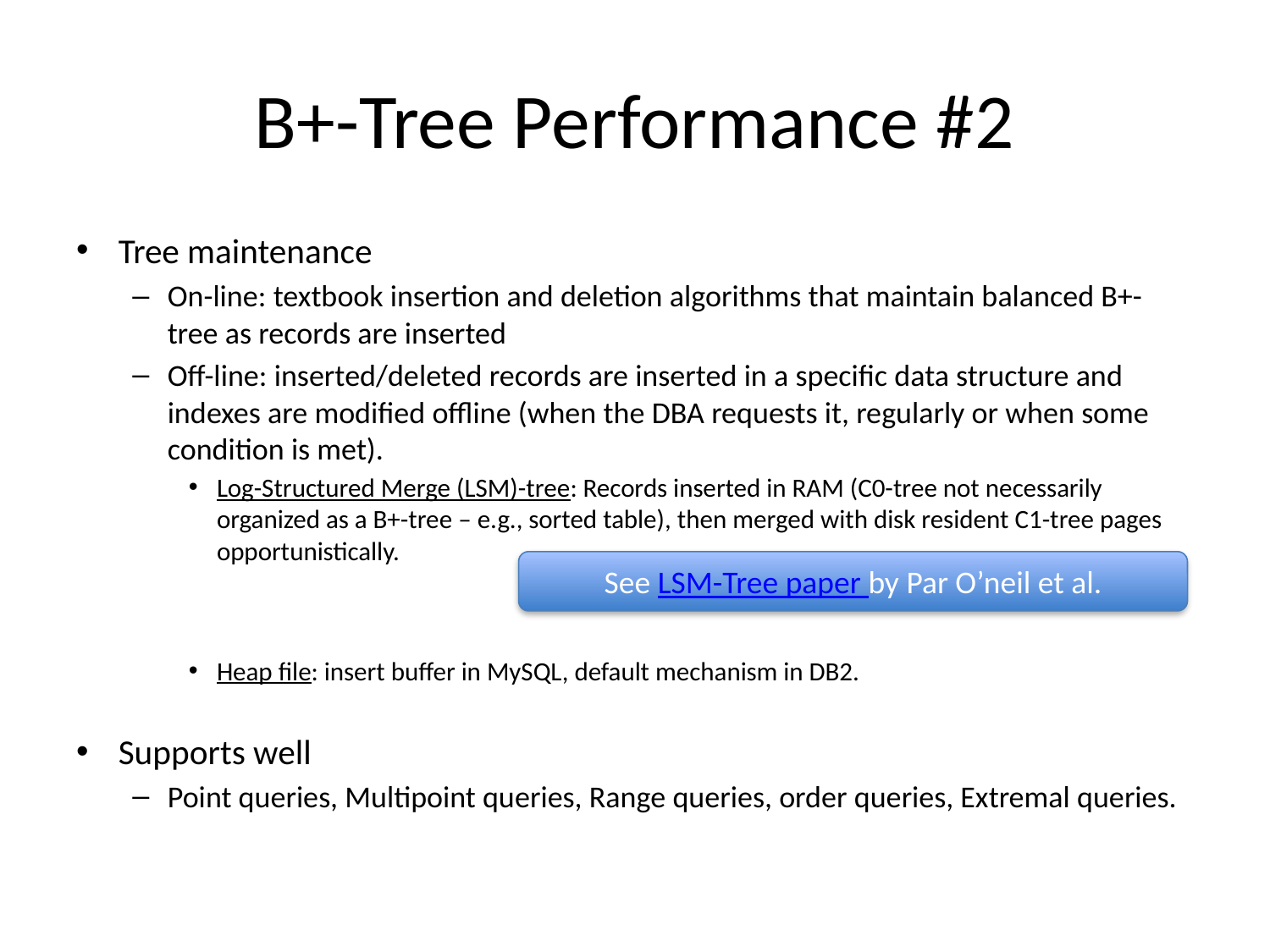

# B+-Tree Performance #2
Tree maintenance
On-line: textbook insertion and deletion algorithms that maintain balanced B+-tree as records are inserted
Off-line: inserted/deleted records are inserted in a specific data structure and indexes are modified offline (when the DBA requests it, regularly or when some condition is met).
Log-Structured Merge (LSM)-tree: Records inserted in RAM (C0-tree not necessarily organized as a B+-tree – e.g., sorted table), then merged with disk resident C1-tree pages opportunistically.

Heap file: insert buffer in MySQL, default mechanism in DB2.

Supports well
Point queries, Multipoint queries, Range queries, order queries, Extremal queries.

See LSM-Tree paper by Par O’neil et al.